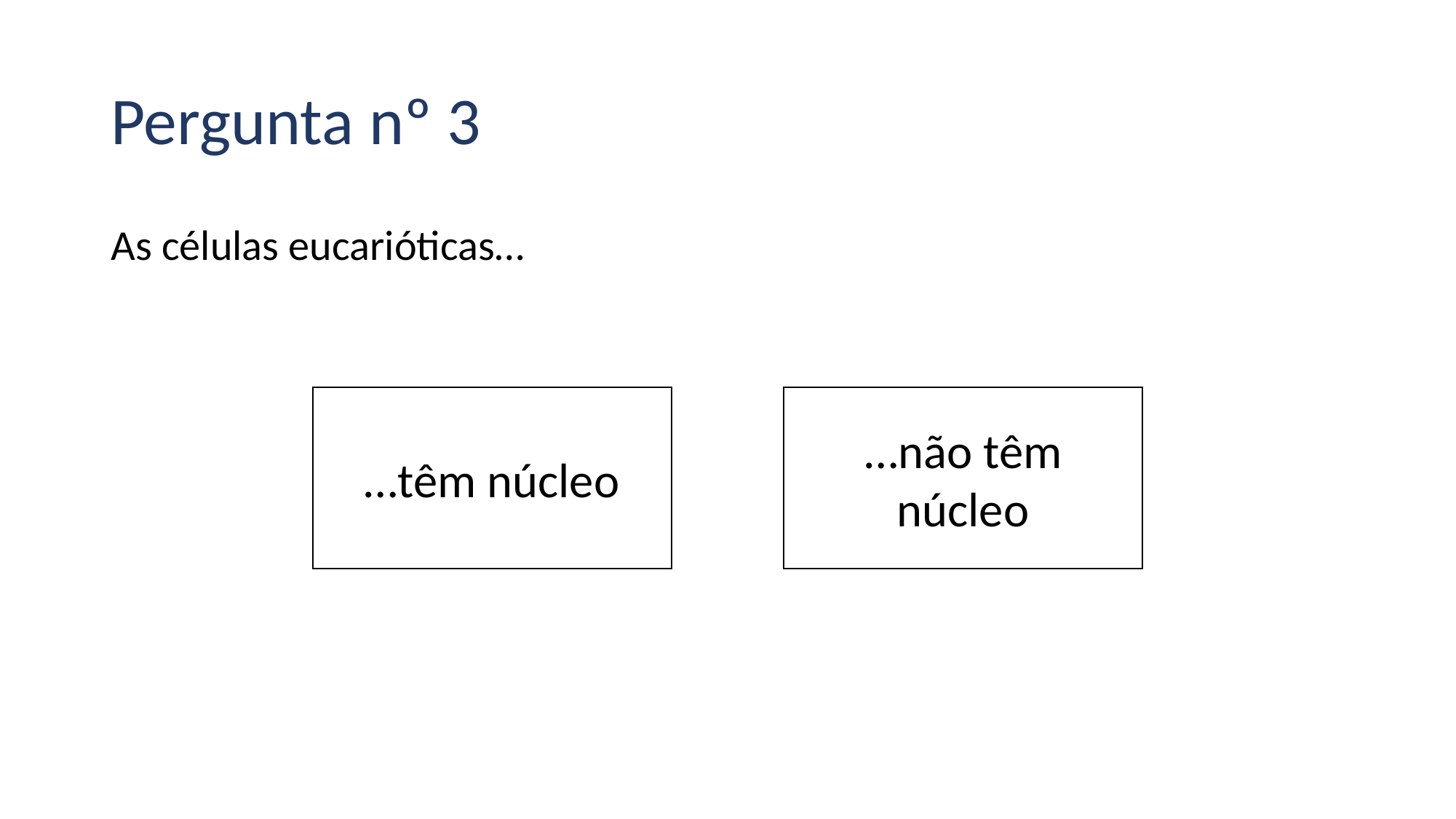

# Pergunta nº 3
As células eucarióticas…
…não têm
núcleo
…têm núcleo